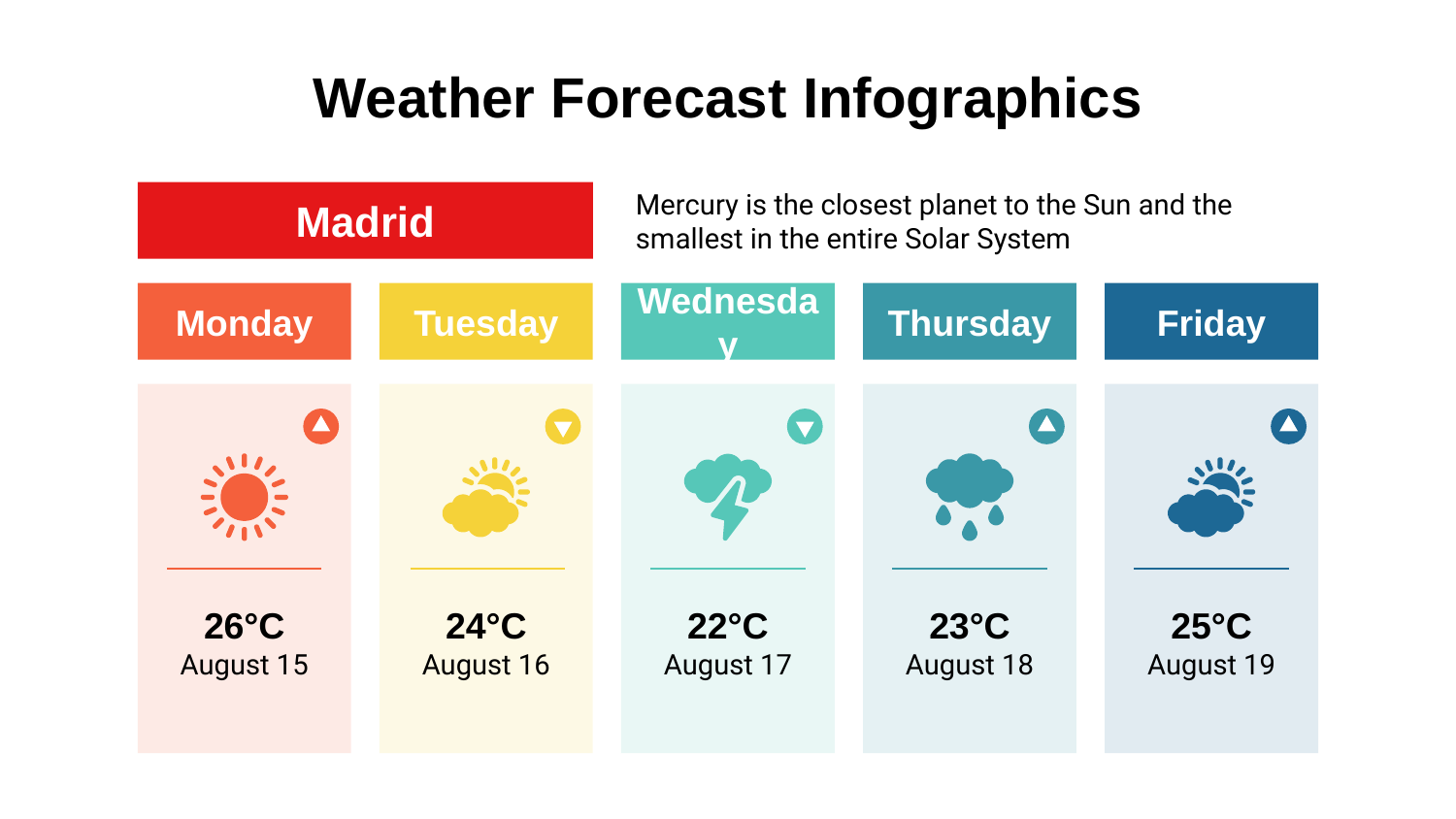

# Weather Forecast Infographics
Madrid
Mercury is the closest planet to the Sun and the smallest in the entire Solar System
Monday
26°C
August 15
Tuesday
24°C
August 16
Wednesday
22°C
August 17
Thursday
23°C
August 18
Friday
25°C
August 19